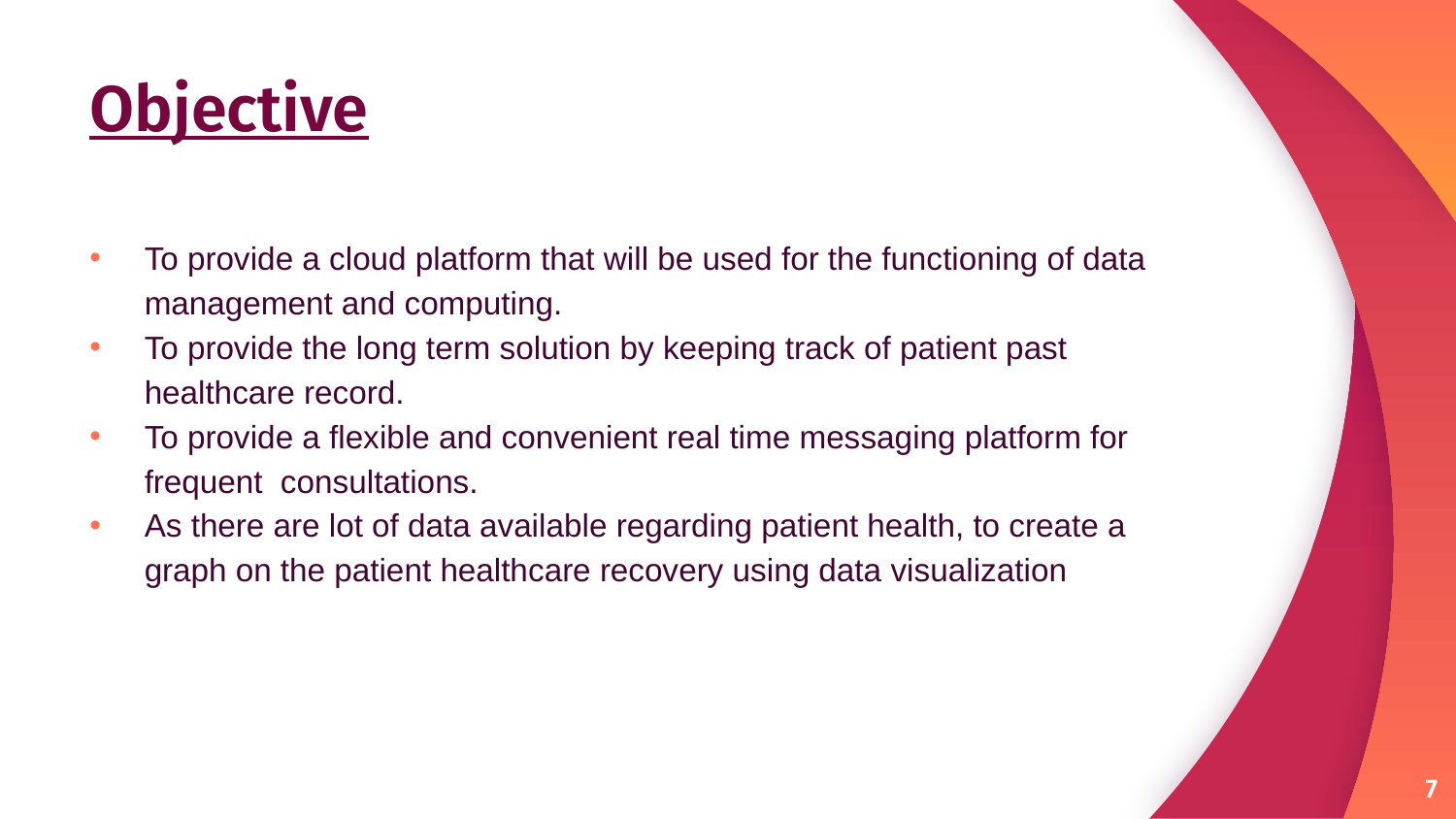

# Objective
To provide a cloud platform that will be used for the functioning of data management and computing.
To provide the long term solution by keeping track of patient past healthcare record.
To provide a flexible and convenient real time messaging platform for frequent  consultations.
As there are lot of data available regarding patient health, to create a graph on the patient healthcare recovery using data visualization
7